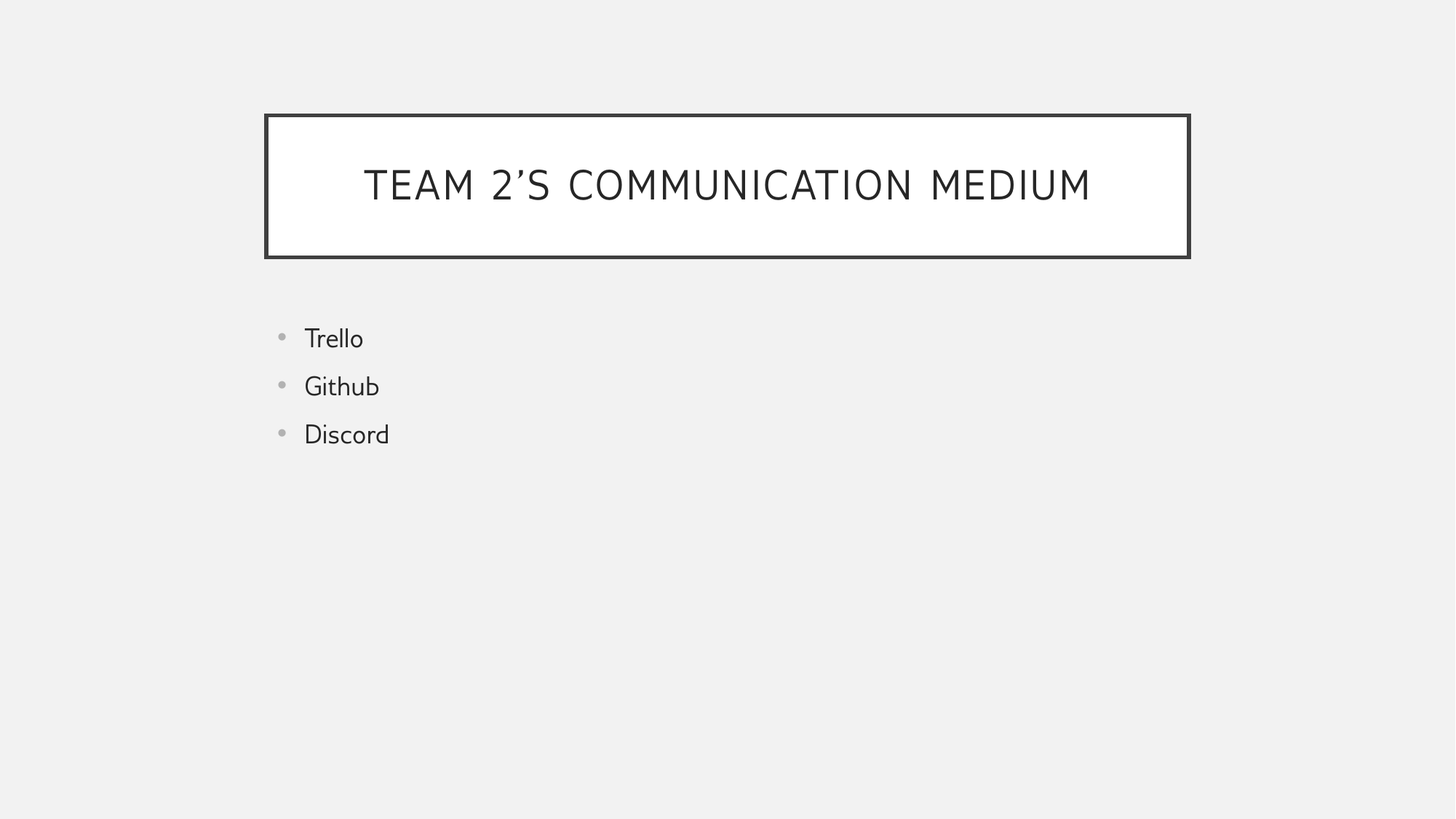

# Team 2’s Communication medium
Trello
Github
Discord